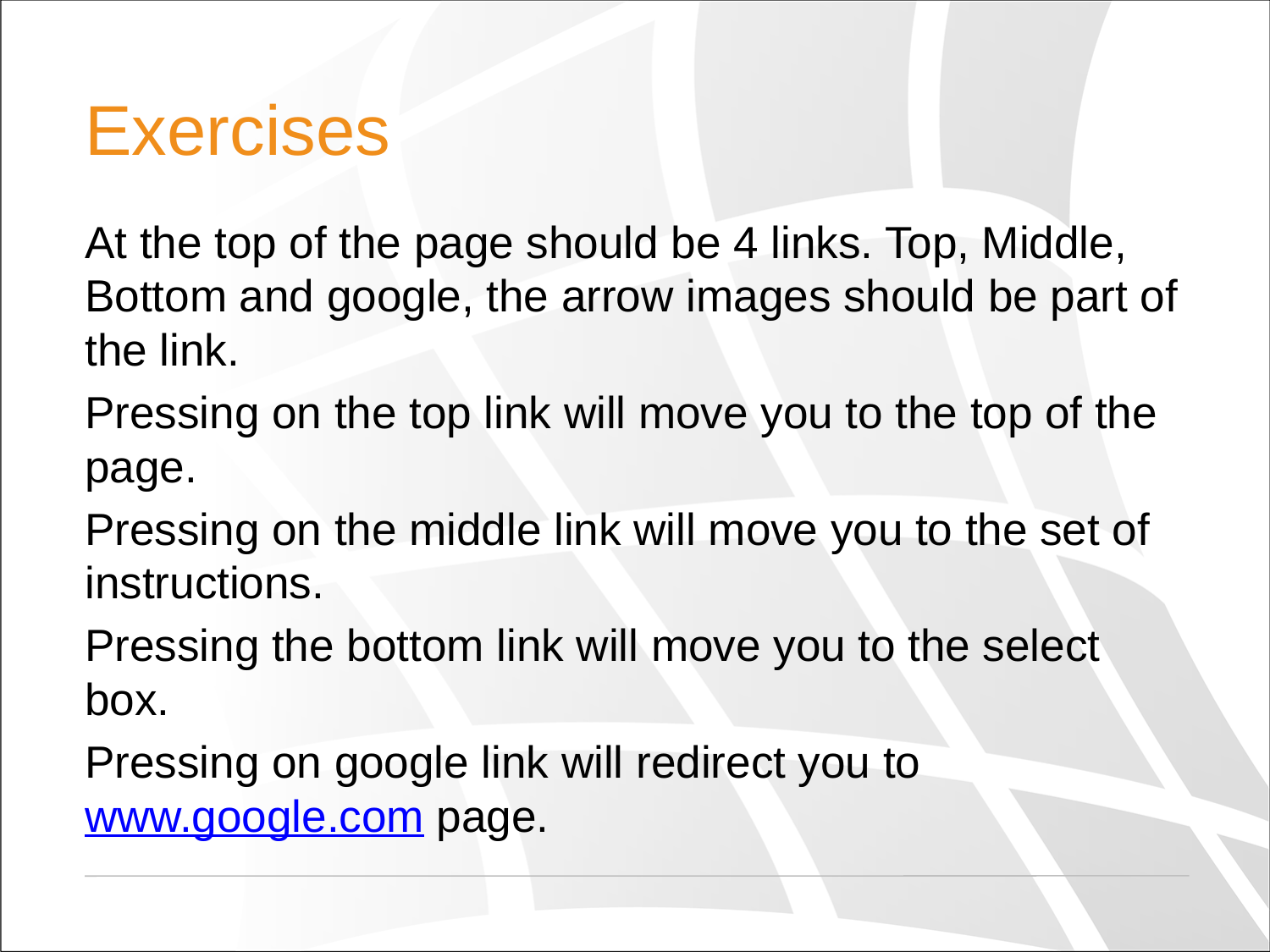

# Exercises
At the top of the page should be 4 links. Top, Middle, Bottom and google, the arrow images should be part of the link.
Pressing on the top link will move you to the top of the page.
Pressing on the middle link will move you to the set of instructions.
Pressing the bottom link will move you to the select box.
Pressing on google link will redirect you to www.google.com page.